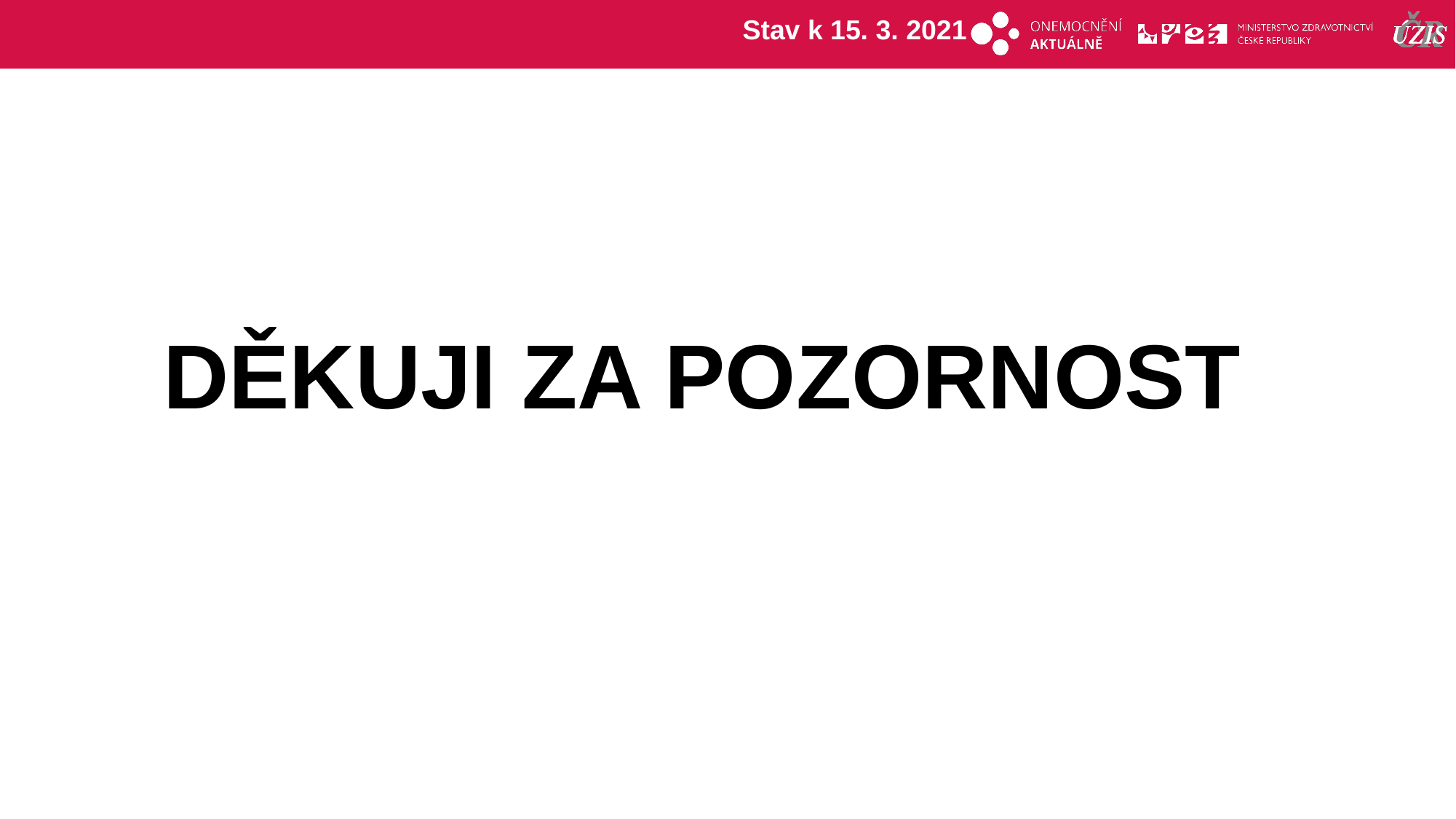

Stav k 15. 3. 2021
DĚKUJI ZA POZORNOST